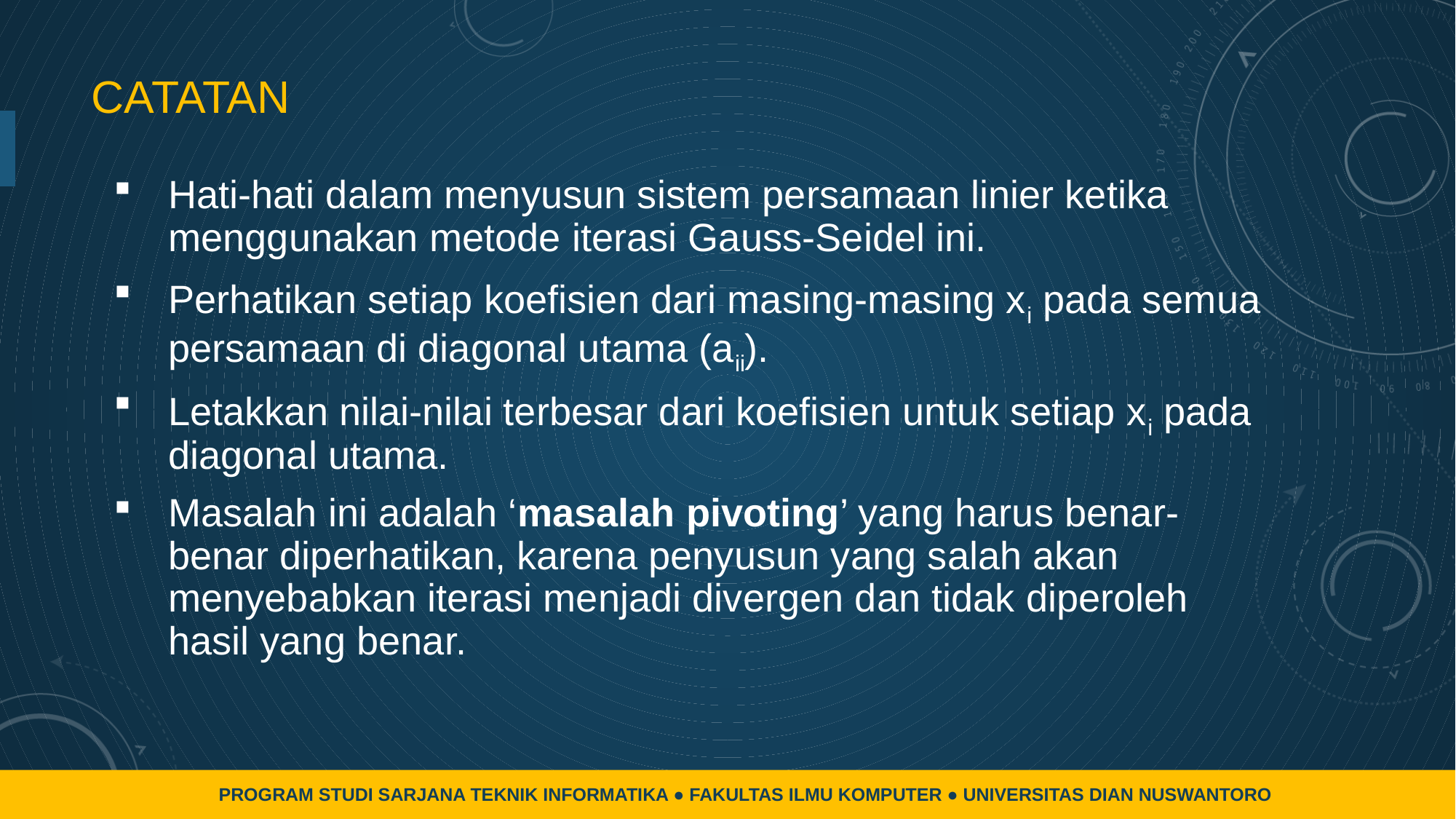

# catatan
Hati-hati dalam menyusun sistem persamaan linier ketika menggunakan metode iterasi Gauss-Seidel ini.
Perhatikan setiap koefisien dari masing-masing xi pada semua persamaan di diagonal utama (aii).
Letakkan nilai-nilai terbesar dari koefisien untuk setiap xi pada diagonal utama.
Masalah ini adalah ‘masalah pivoting’ yang harus benar-benar diperhatikan, karena penyusun yang salah akan menyebabkan iterasi menjadi divergen dan tidak diperoleh hasil yang benar.

PROGRAM STUDI SARJANA TEKNIK INFORMATIKA ● FAKULTAS ILMU KOMPUTER ● UNIVERSITAS DIAN NUSWANTORO